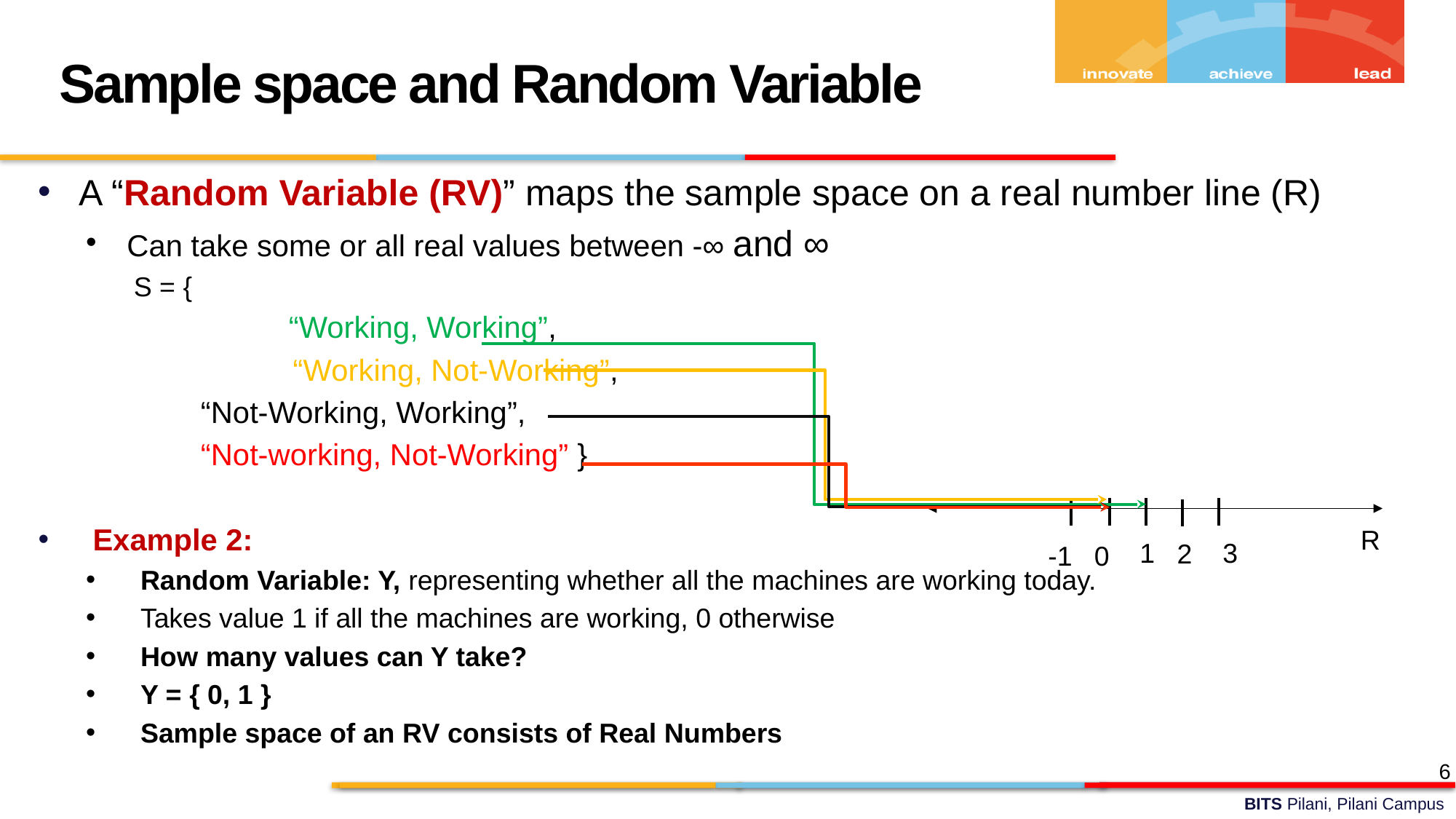

Sample space and Random Variable
A “Random Variable (RV)” maps the sample space on a real number line (R)
Can take some or all real values between -∞ and ∞
S = {
	      “Working, Working”,
	      “Working, Not-Working”,
        “Not-Working, Working”,
        “Not-working, Not-Working” }

Example 2:
Random Variable: Y, representing whether all the machines are working today.
Takes value 1 if all the machines are working, 0 otherwise
How many values can Y take?
Y = { 0, 1 }
Sample space of an RV consists of Real Numbers

R
1
3
2
-1
0
6